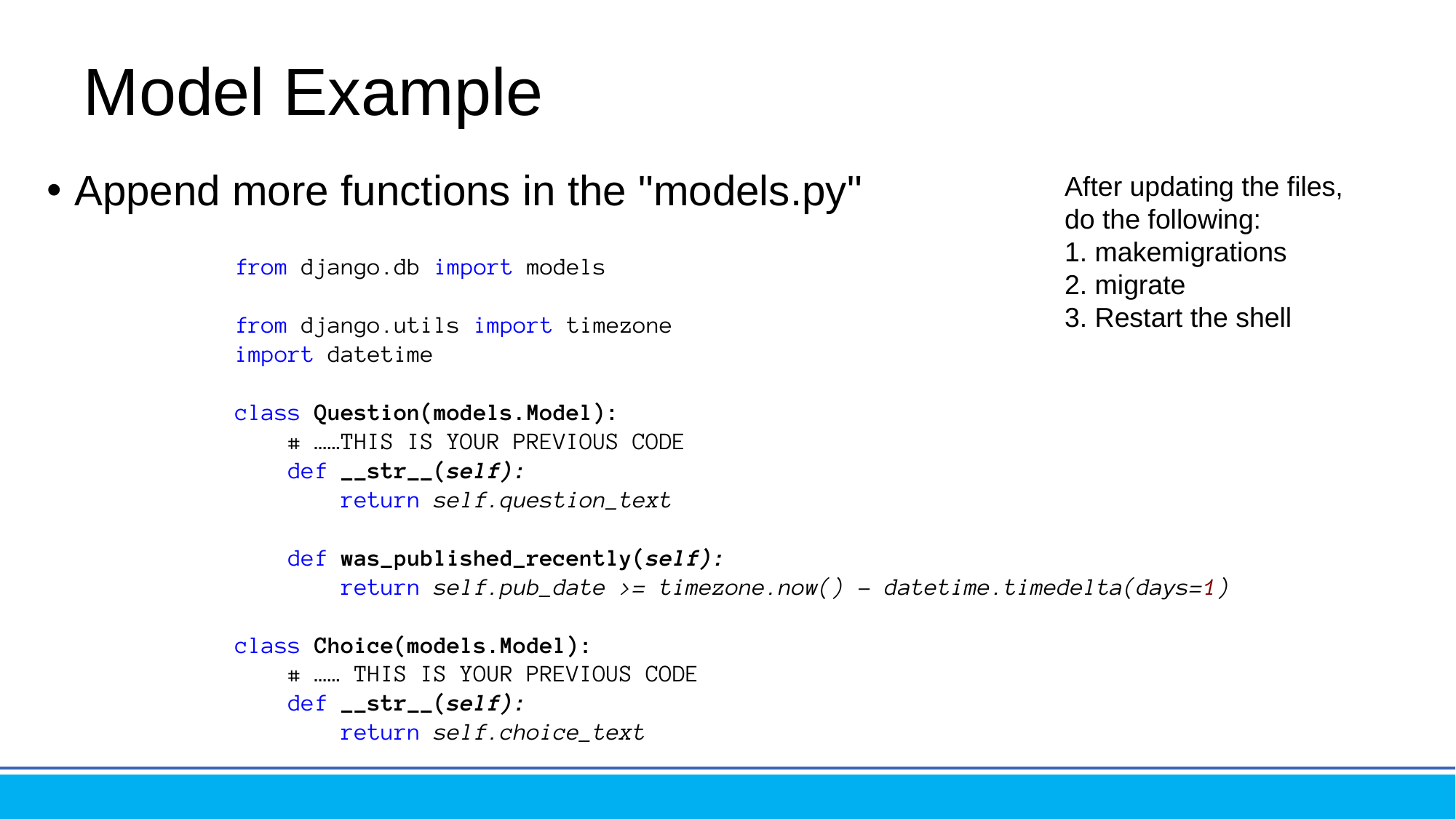

# Model Example
Append more functions in the "models.py"
After updating the files,
do the following:
1. makemigrations
2. migrate
3. Restart the shell
from django.db import models

from django.utils import timezone
import datetime

class Question(models.Model):
    # ……THIS IS YOUR PREVIOUS CODE
    def __str__(self):
        return self.question_text

    def was_published_recently(self):
        return self.pub_date >= timezone.now() - datetime.timedelta(days=1)

class Choice(models.Model):
    # …… THIS IS YOUR PREVIOUS CODE
    def __str__(self):
        return self.choice_text